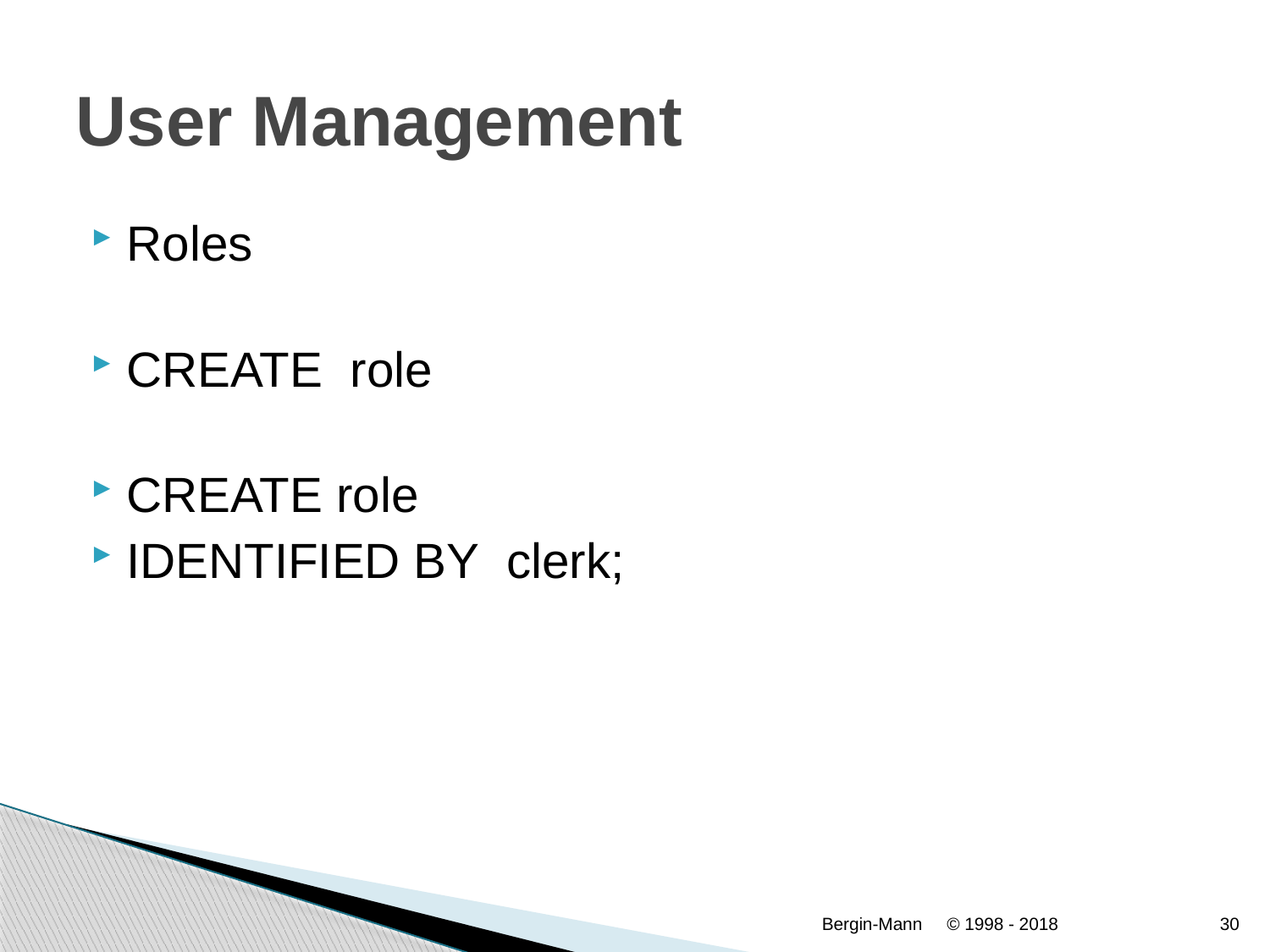

# User Management
Roles
CREATE  role
CREATE role
IDENTIFIED BY  clerk;
Bergin-Mann
© 1998 - 2018
30